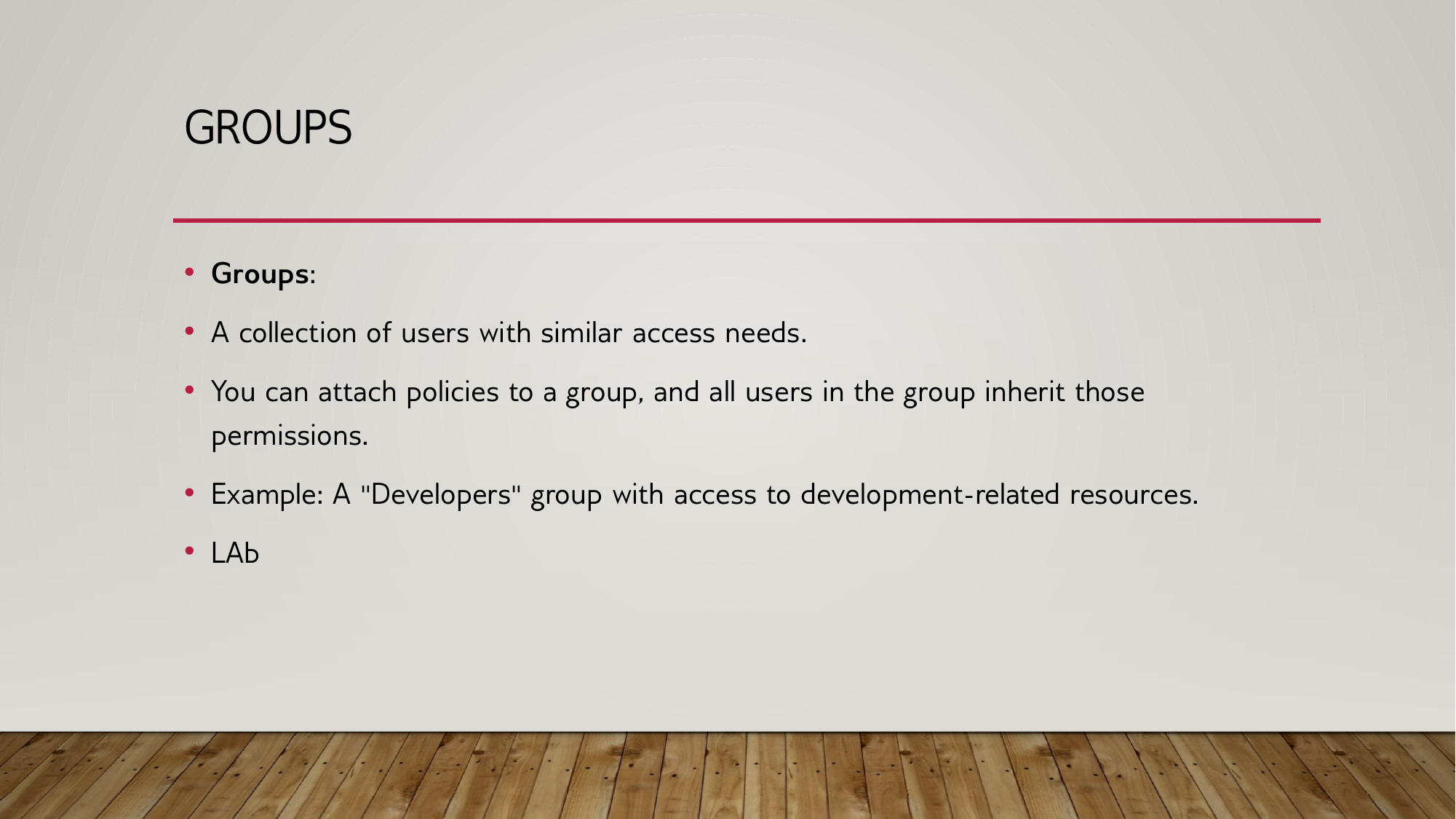

# groups
Groups:
A collection of users with similar access needs.
You can attach policies to a group, and all users in the group inherit those permissions.
Example: A "Developers" group with access to development-related resources.
LAb